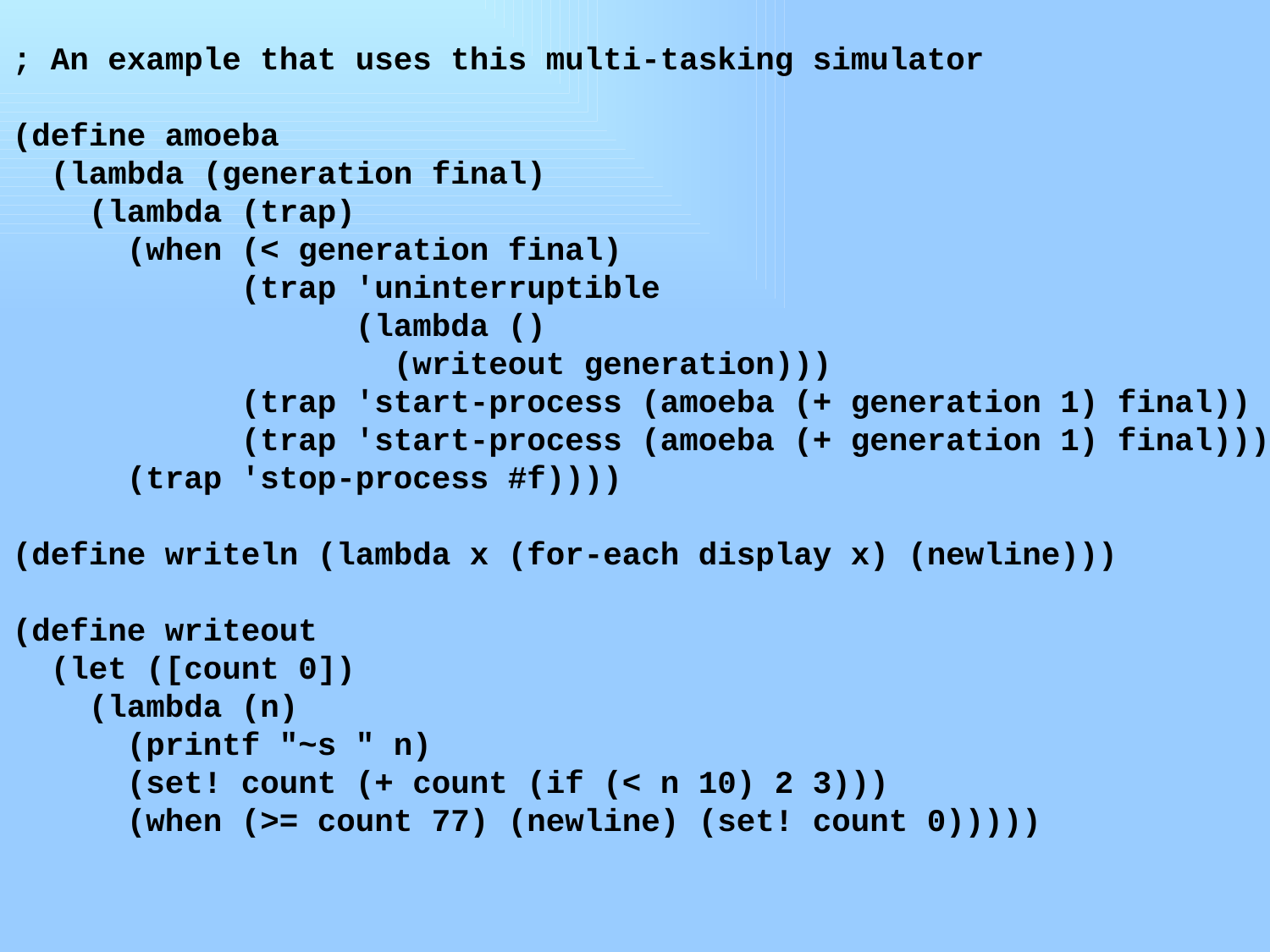

; An example that uses this multi-tasking simulator

(define amoeba
  (lambda (generation final)
    (lambda (trap)
      (when (< generation final)
            (trap 'uninterruptible
                  (lambda ()
                    (writeout generation)))
            (trap 'start-process (amoeba (+ generation 1) final))
            (trap 'start-process (amoeba (+ generation 1) final)))
      (trap 'stop-process #f))))

(define writeln (lambda x (for-each display x) (newline)))

(define writeout
  (let ([count 0])
    (lambda (n)
      (printf "~s " n)
      (set! count (+ count (if (< n 10) 2 3)))
      (when (>= count 77) (newline) (set! count 0)))))